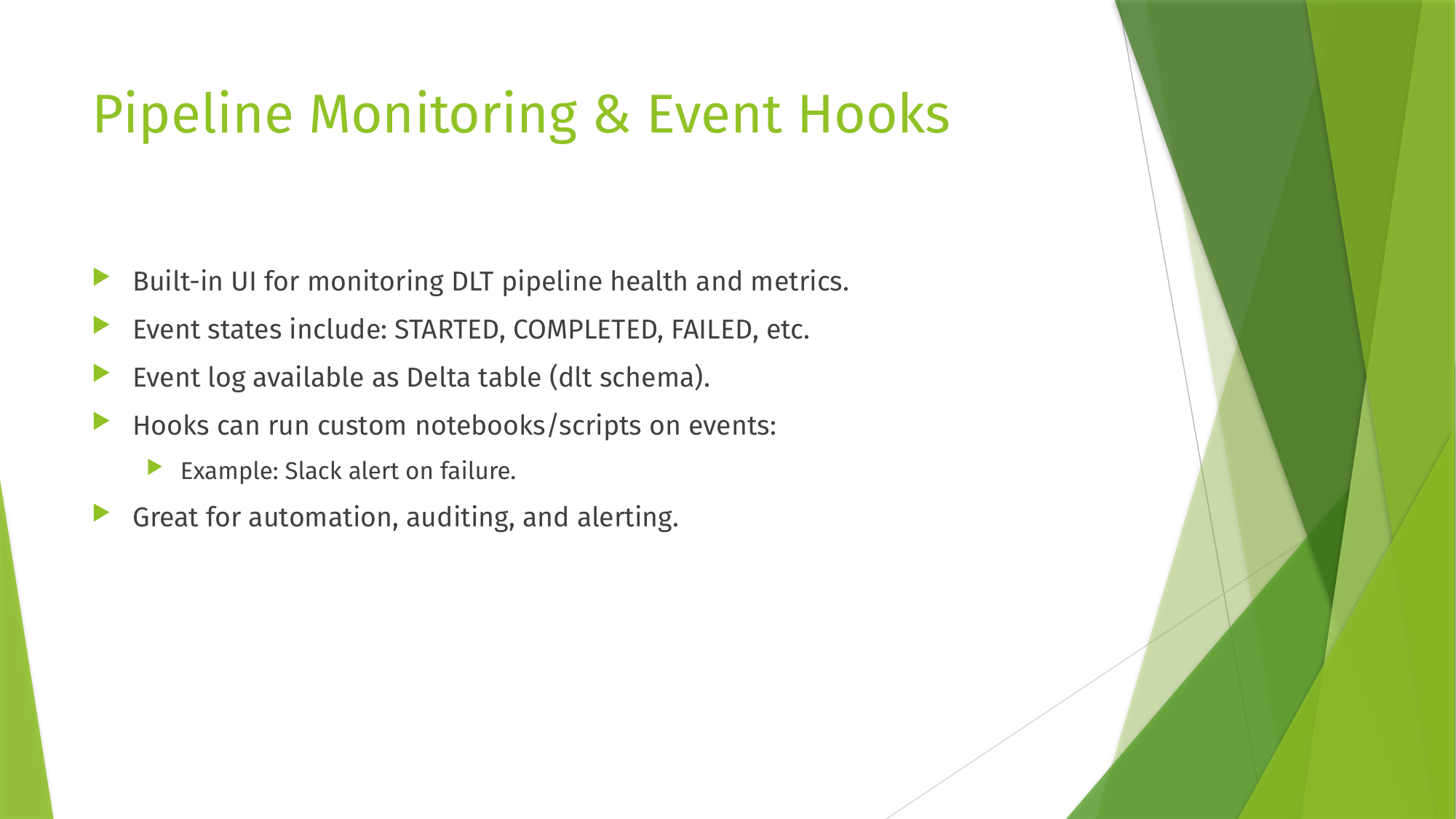

# Pipeline Monitoring & Event Hooks
Built-in UI for monitoring DLT pipeline health and metrics.
Event states include: STARTED, COMPLETED, FAILED, etc.
Event log available as Delta table (dlt schema).
Hooks can run custom notebooks/scripts on events:
Example: Slack alert on failure.
Great for automation, auditing, and alerting.